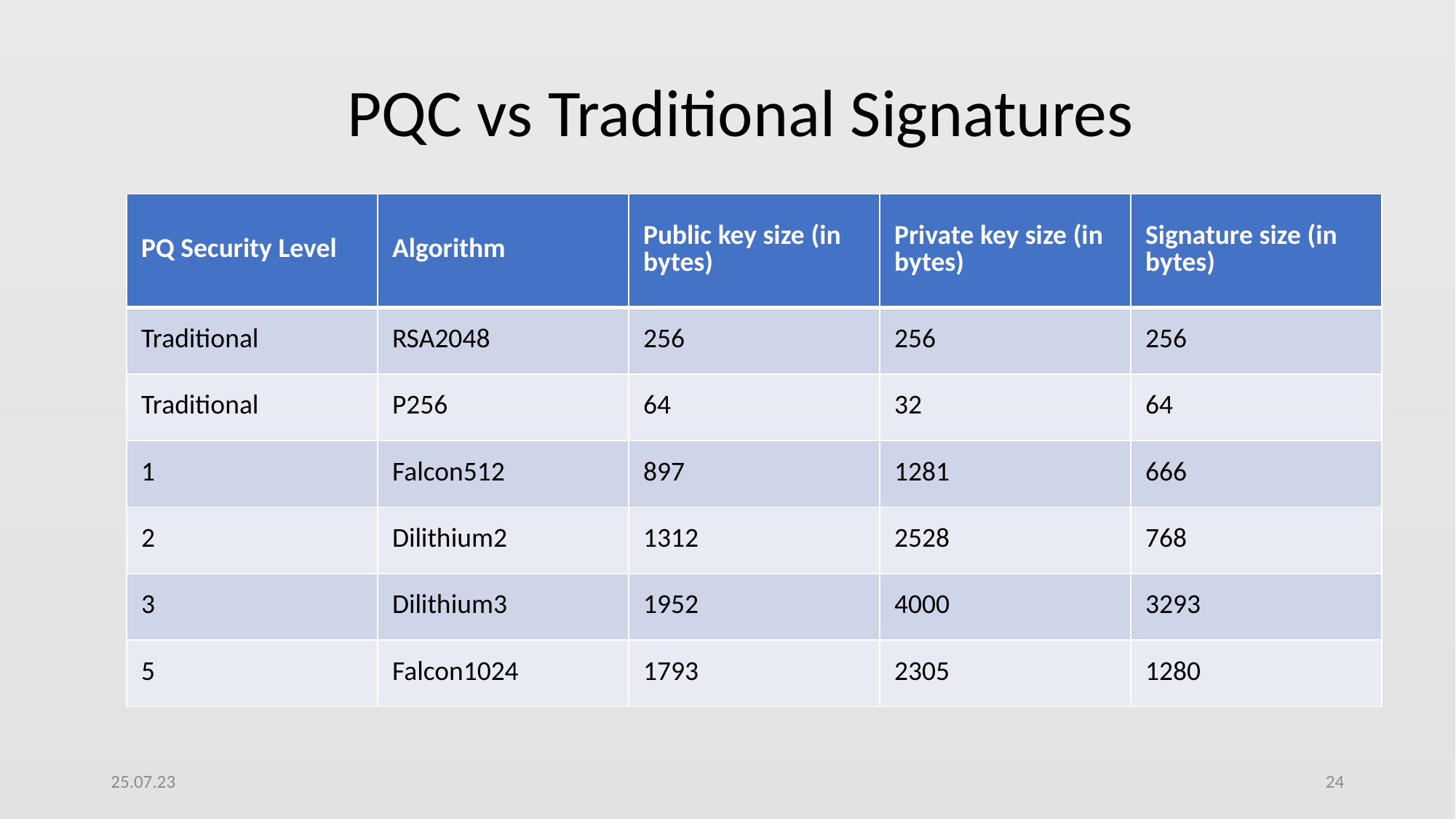

# PQC vs Traditional Signatures
| PQ Security Level | Algorithm | Public key size (in bytes) | Private key size (in bytes) | Signature size (in bytes) |
| --- | --- | --- | --- | --- |
| Traditional | RSA2048 | 256 | 256 | 256 |
| Traditional | P256 | 64 | 32 | 64 |
| 1 | Falcon512 | 897 | 1281 | 666 |
| 2 | Dilithium2 | 1312 | 2528 | 768 |
| 3 | Dilithium3 | 1952 | 4000 | 3293 |
| 5 | Falcon1024 | 1793 | 2305 | 1280 |
25.07.23
24